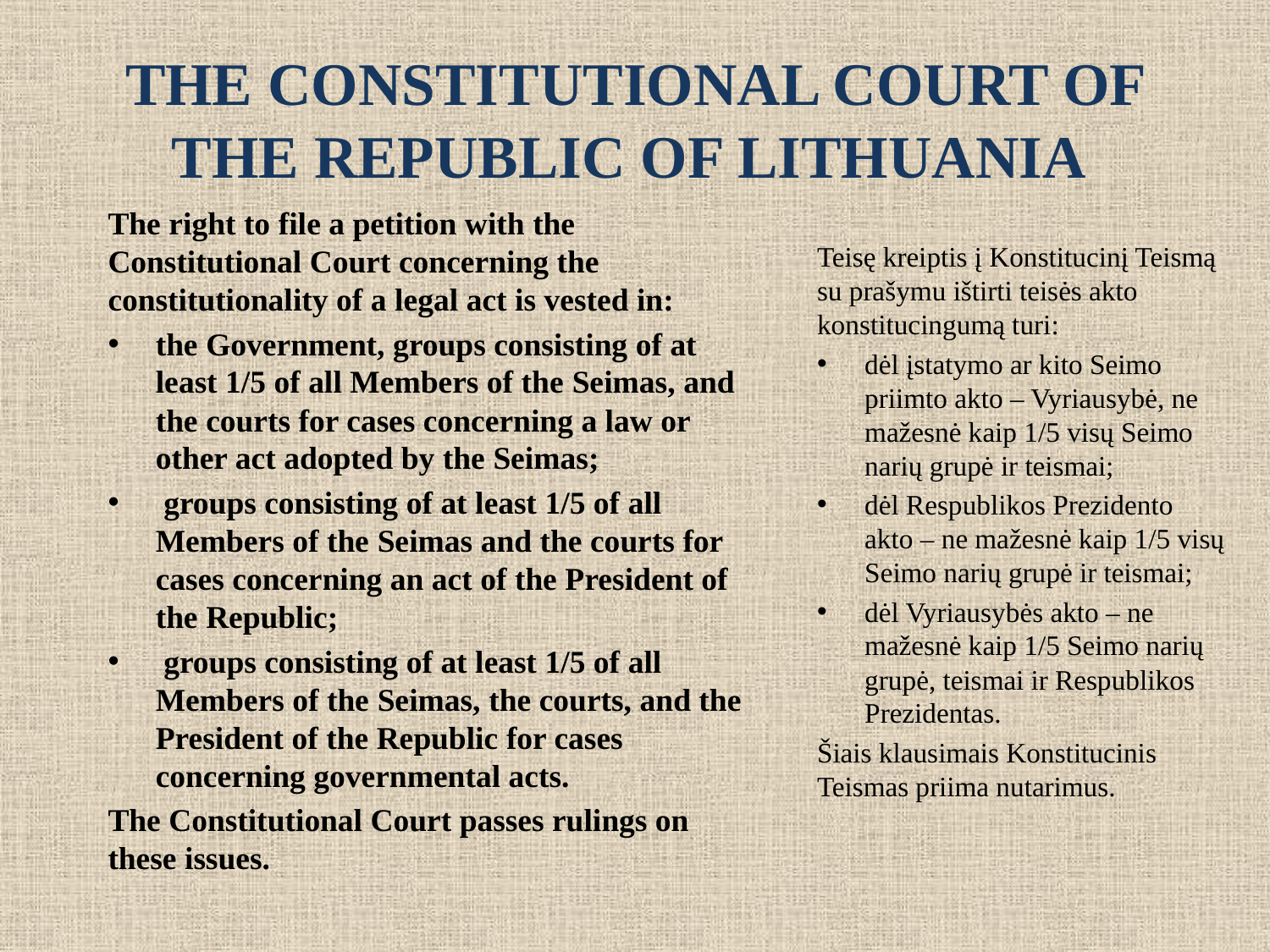

# THE CONSTITUTIONAL COURT OF THE REPUBLIC OF LITHUANIA
The right to file a petition with the Constitutional Court concerning the constitutionality of a legal act is vested in:
the Government, groups consisting of at least 1/5 of all Members of the Seimas, and the courts for cases concerning a law or other act adopted by the Seimas;
 groups consisting of at least 1/5 of all Members of the Seimas and the courts for cases concerning an act of the President of the Republic;
 groups consisting of at least 1/5 of all Members of the Seimas, the courts, and the President of the Republic for cases concerning governmental acts.
The Constitutional Court passes rulings on these issues.
Teisę kreiptis į Konstitucinį Teismą su prašymu ištirti teisės akto konstitucingumą turi:
dėl įstatymo ar kito Seimo priimto akto – Vyriausybė, ne mažesnė kaip 1/5 visų Seimo narių grupė ir teismai;
dėl Respublikos Prezidento akto – ne mažesnė kaip 1/5 visų Seimo narių grupė ir teismai;
dėl Vyriausybės akto – ne mažesnė kaip 1/5 Seimo narių grupė, teismai ir Respublikos Prezidentas.
Šiais klausimais Konstitucinis Teismas priima nutarimus.